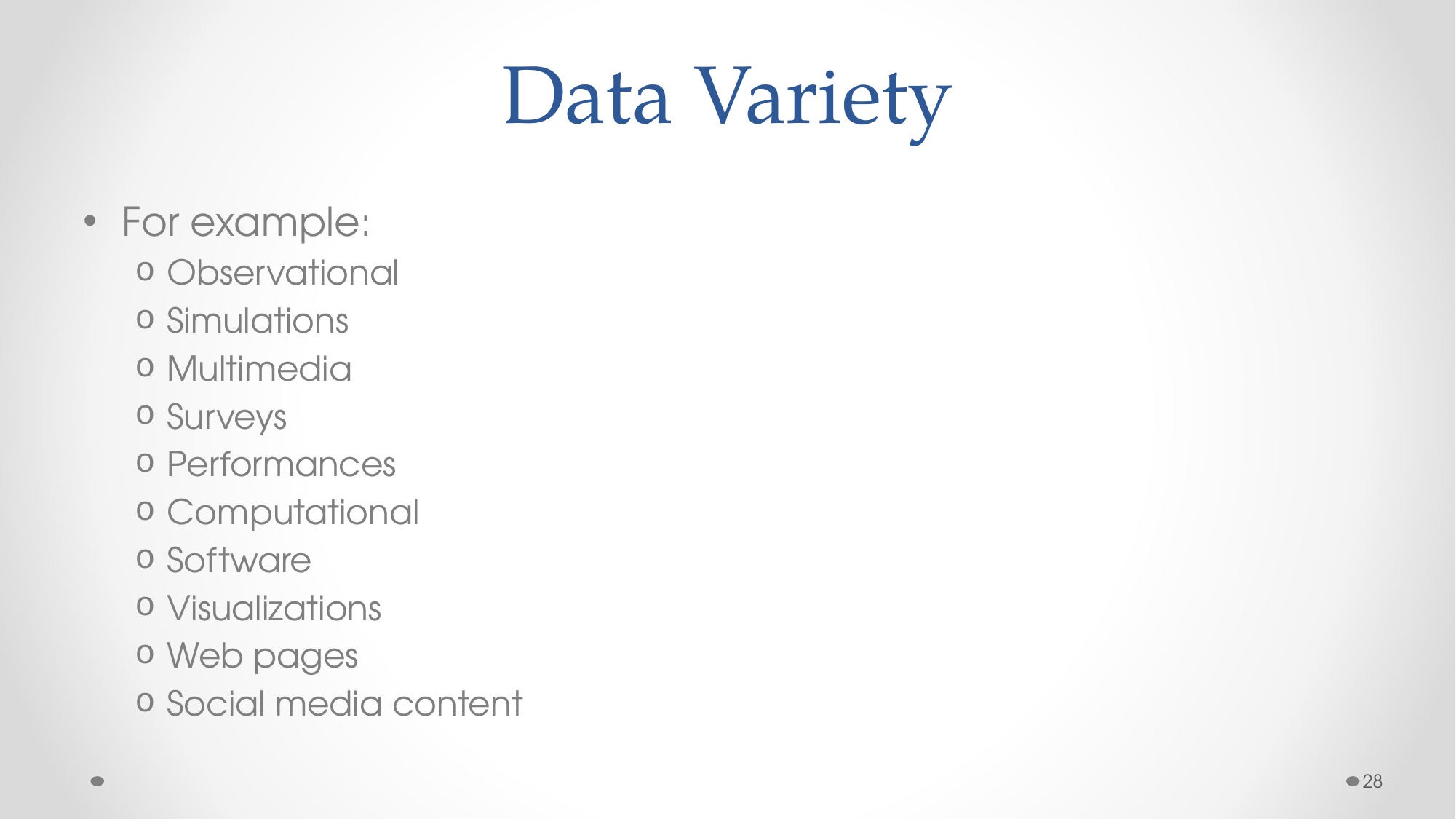

# Data Variety
For example:
Observational
Simulations
Multimedia
Surveys
Performances
Computational
Software
Visualizations
Web pages
Social media content
28